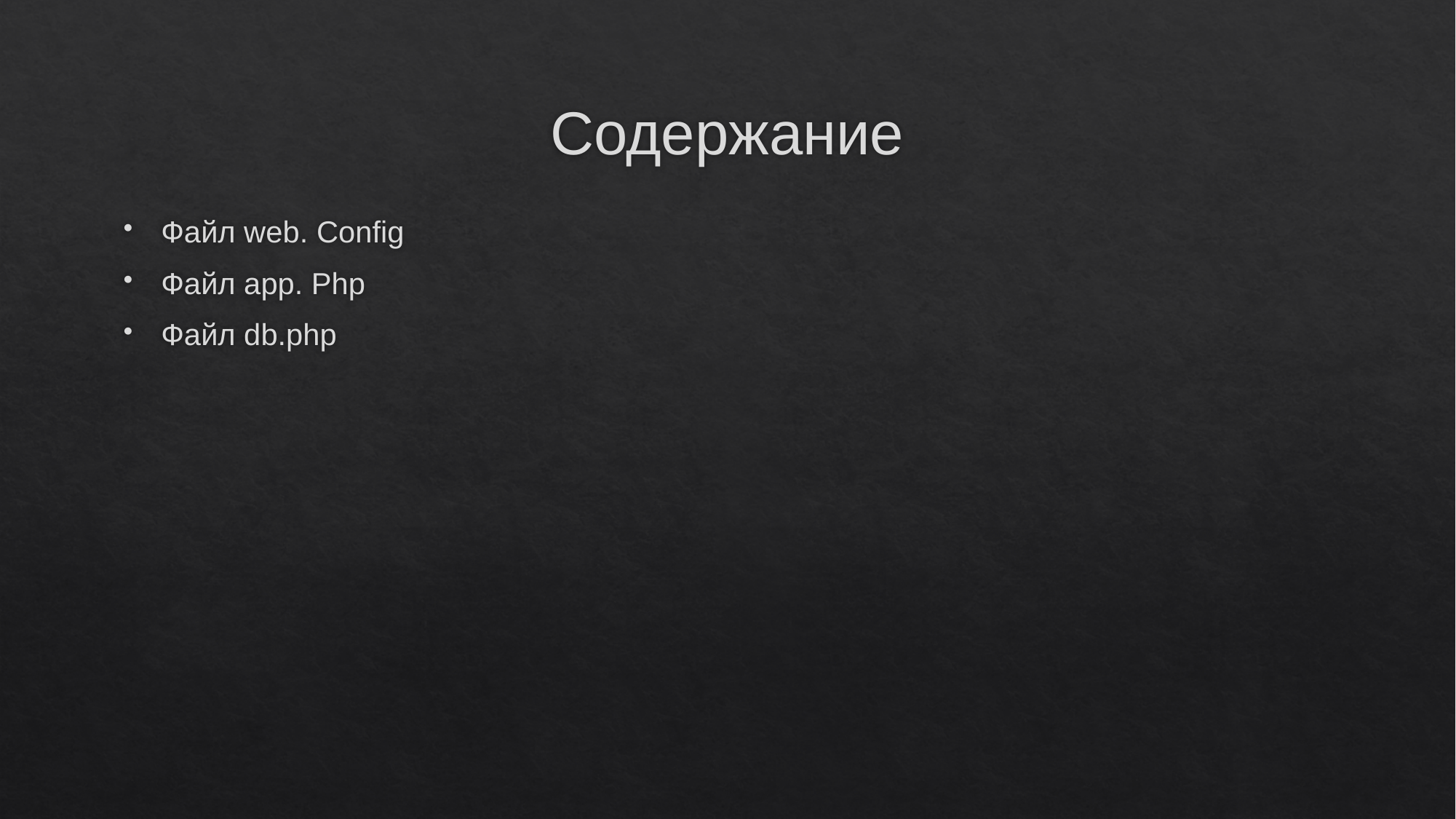

# Содержание
Файл web. Config
Файл app. Php
Файл db.php